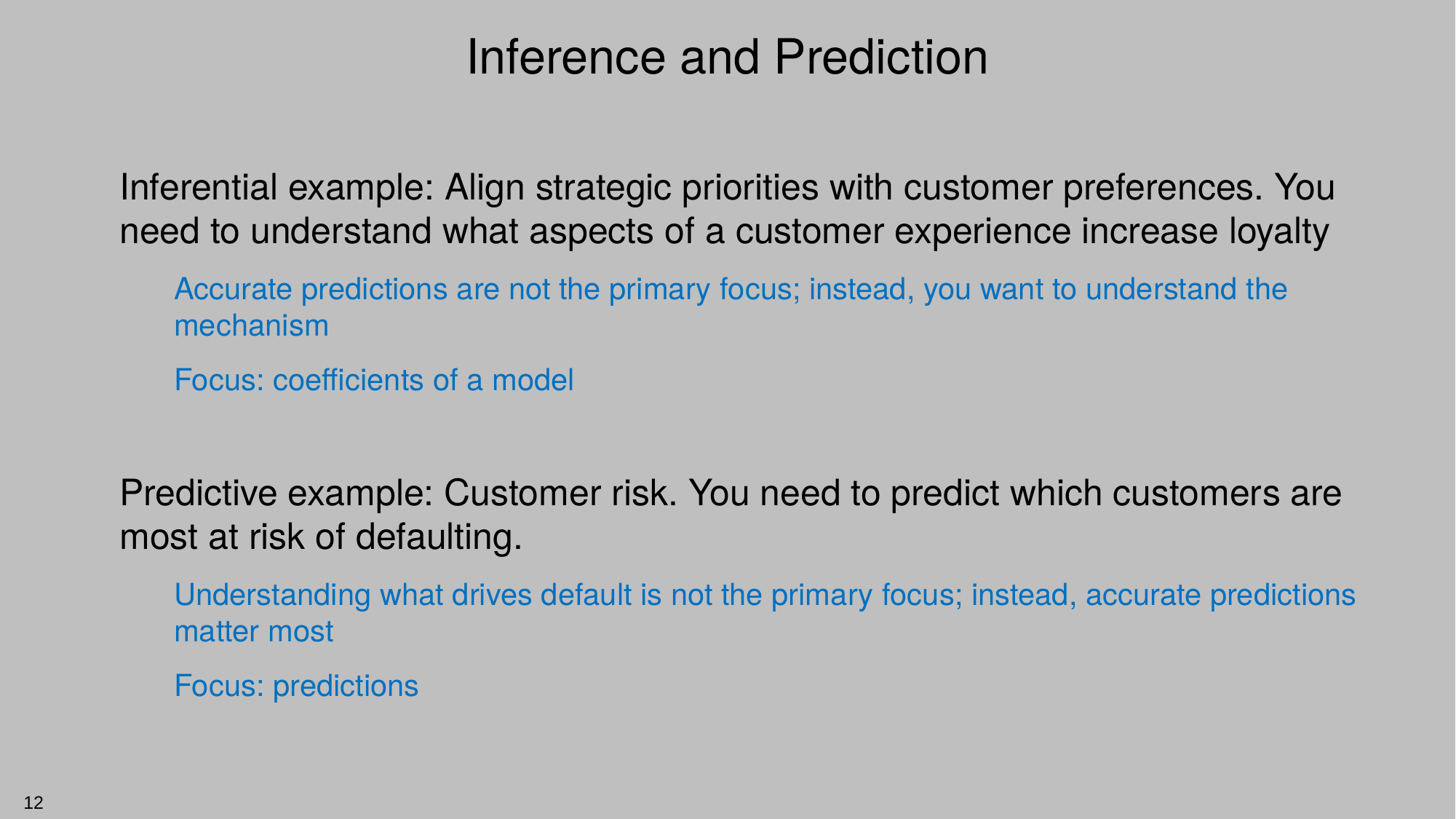

# Inference and Prediction
Inferential example: Align strategic priorities with customer preferences. You need to understand what aspects of a customer experience increase loyalty
Accurate predictions are not the primary focus; instead, you want to understand the mechanism
Focus: coefficients of a model

Predictive example: Customer risk. You need to predict which customers are most at risk of defaulting.
Understanding what drives default is not the primary focus; instead, accurate predictions matter most
Focus: predictions